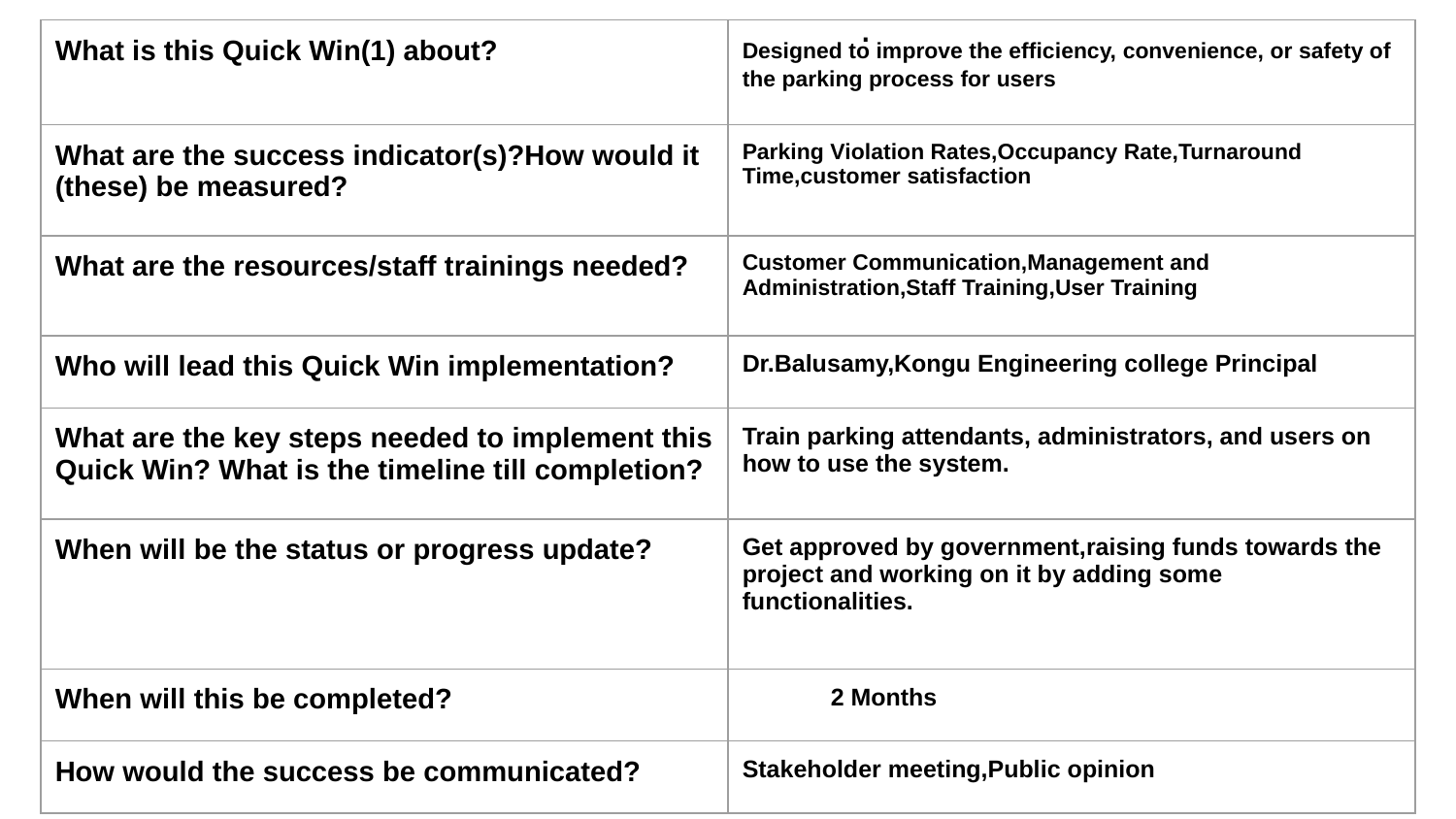

# .
| What is this Quick Win(1) about? | Designed to improve the efficiency, convenience, or safety of the parking process for users |
| --- | --- |
| What are the success indicator(s)?How would it (these) be measured? | Parking Violation Rates,Occupancy Rate,Turnaround Time,customer satisfaction |
| What are the resources/staff trainings needed? | Customer Communication,Management and Administration,Staff Training,User Training |
| Who will lead this Quick Win implementation? | Dr.Balusamy,Kongu Engineering college Principal |
| What are the key steps needed to implement this Quick Win? What is the timeline till completion? | Train parking attendants, administrators, and users on how to use the system. |
| When will be the status or progress update? | Get approved by government,raising funds towards the project and working on it by adding some functionalities. |
| When will this be completed? | 2 Months |
| How would the success be communicated? | Stakeholder meeting,Public opinion |
.